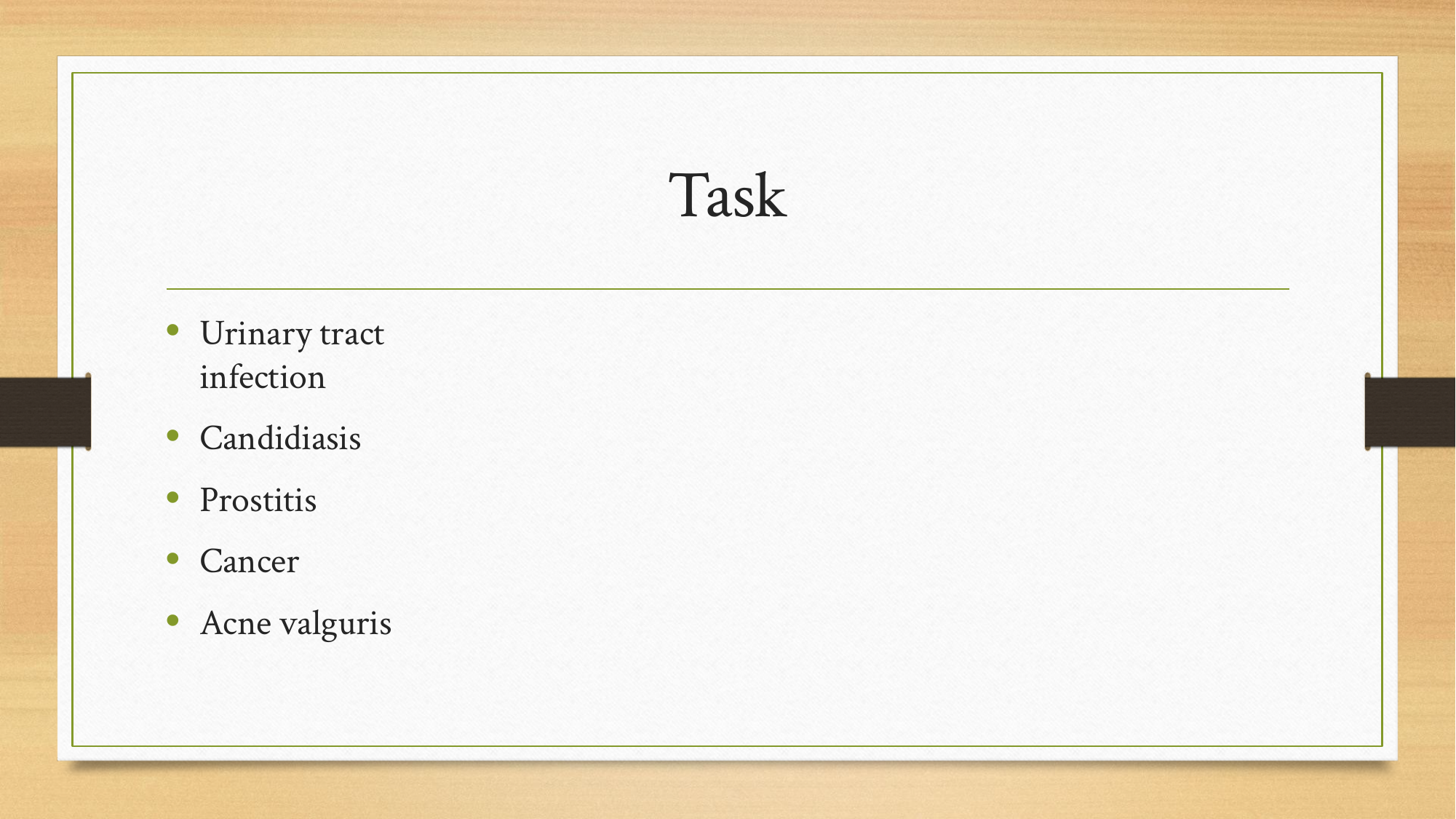

# Task
Urinary tract infection
Candidiasis
Prostitis
Cancer
Acne valguris